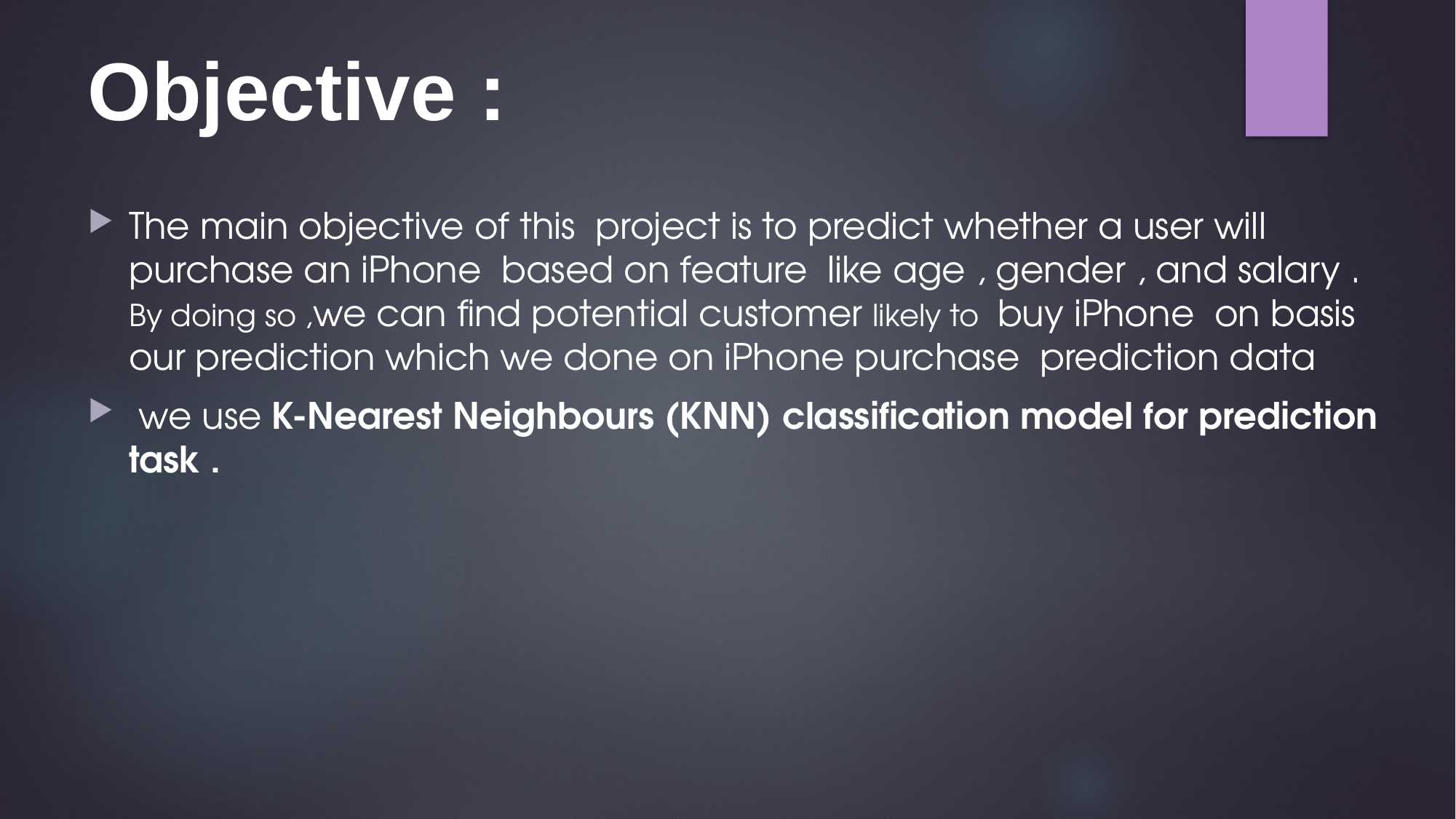

# Objective :
The main objective of this  project is to predict whether a user will purchase an iPhone  based on feature  like age , gender , and salary . By doing so ,we can find potential customer likely to  buy iPhone  on basis our prediction which we done on iPhone purchase  prediction data
 we use K-Nearest Neighbours (KNN) classification model for prediction task .